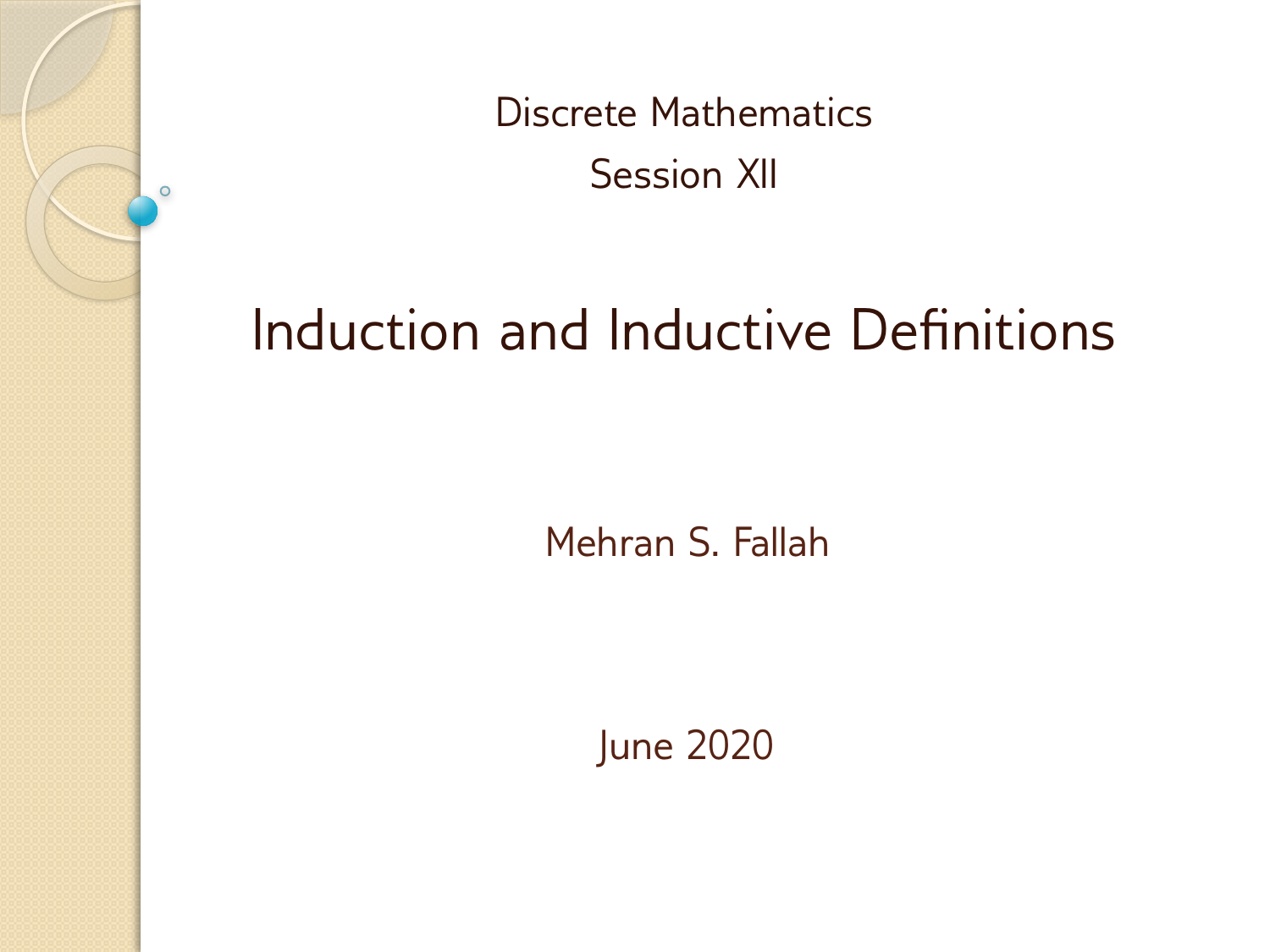

Discrete Mathematics
Session XII

Induction and Inductive Definitions
# Mehran S. Fallah June 2020